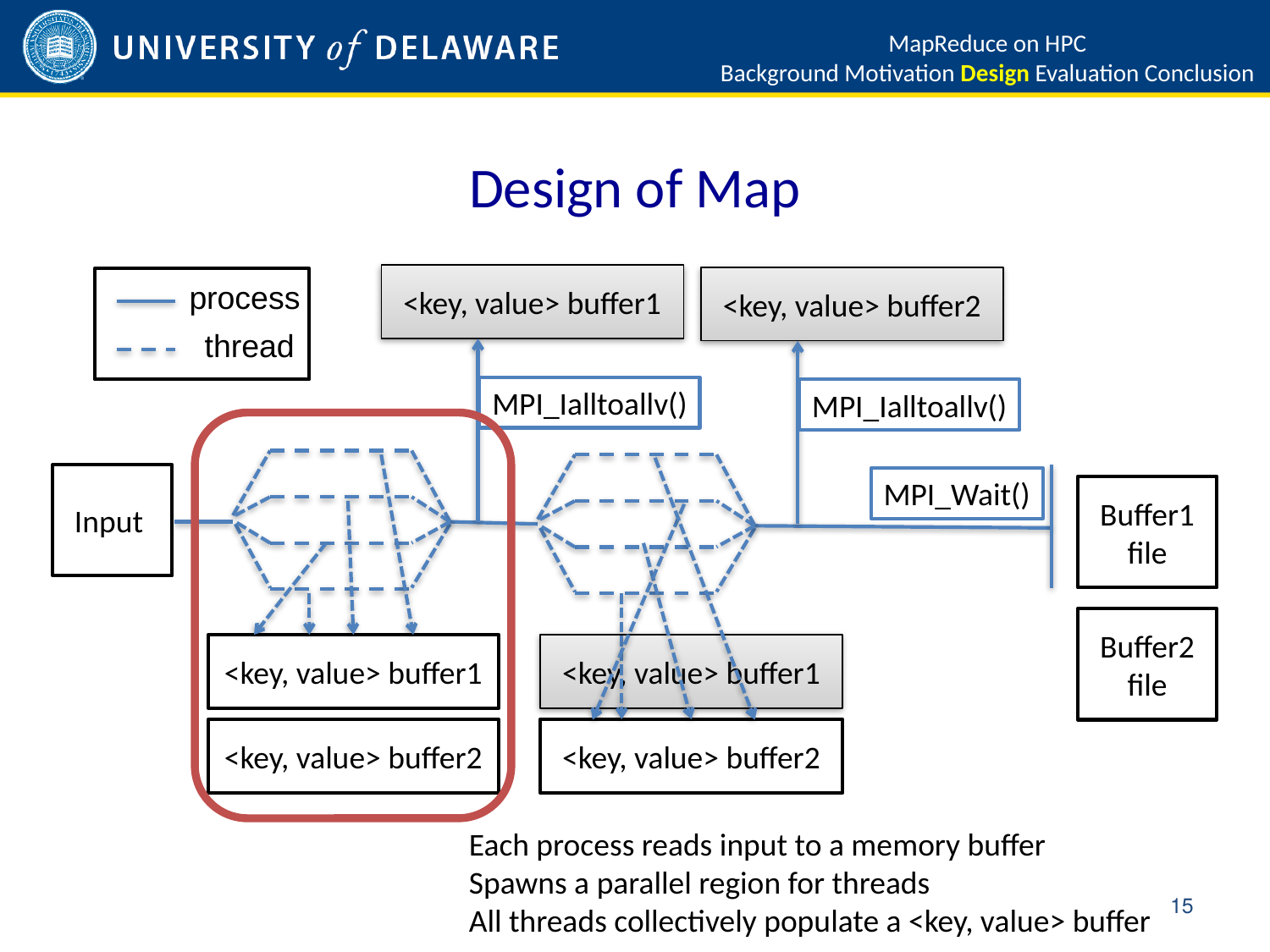

MapReduce on HPC
Background Motivation Design Evaluation Conclusion
# Design of Map
<key, value> buffer1
<key, value> buffer2

process
thread
MPI_Ialltoallv()
MPI_Ialltoallv()

Input
MPI_Wait()
Buffer1 file
Buffer2 file
<key, value> buffer1
<key, value> buffer1
<key, value> buffer2
<key, value> buffer2
Each process reads input to a memory buffer
Spawns a parallel region for threads
All threads collectively populate a <key, value> buffer
15